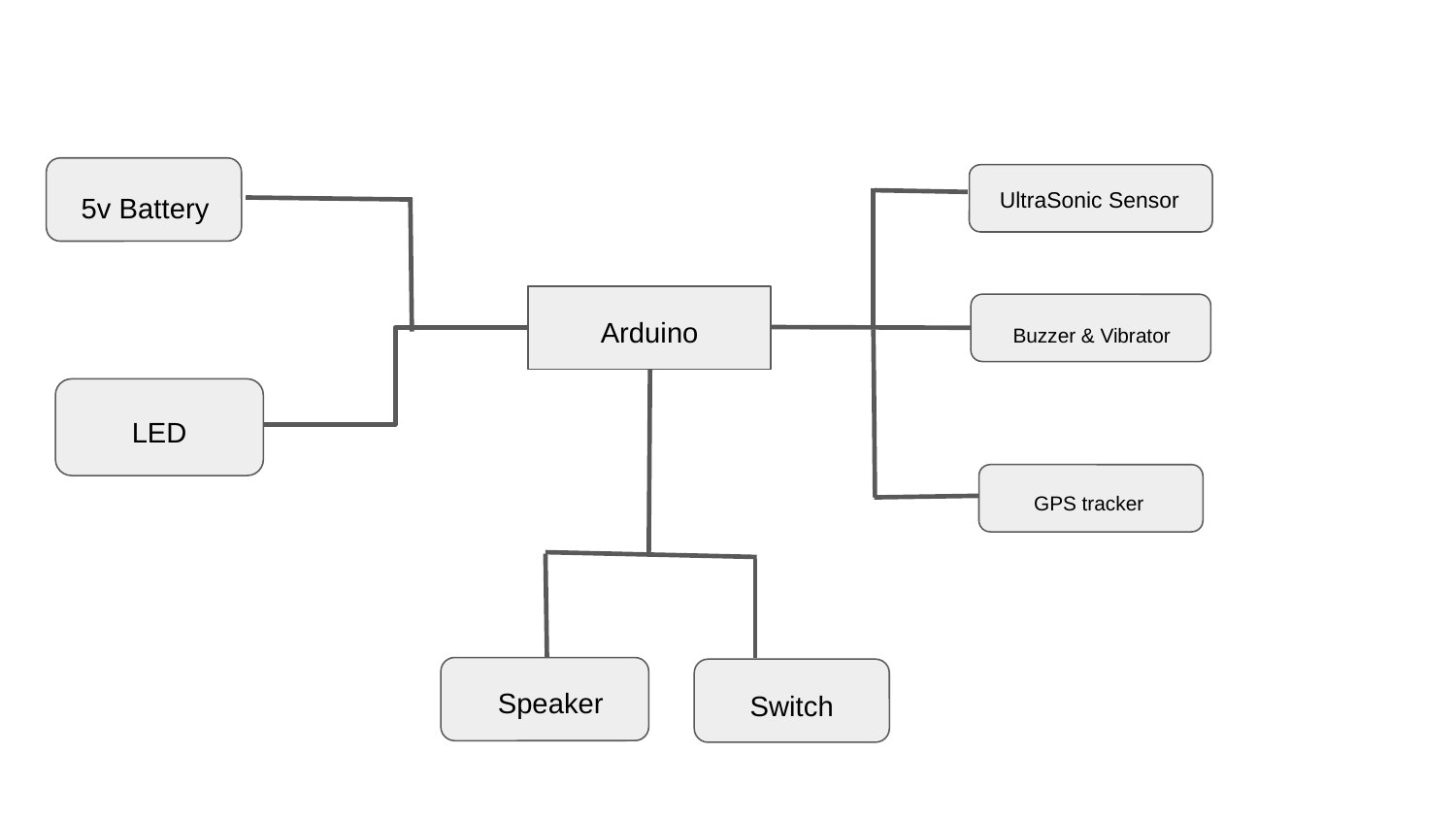

UltraSonic Sensor
5v Battery

Arduino
Buzzer & Vibrator

LED

GPS tracker

Speaker
Switch